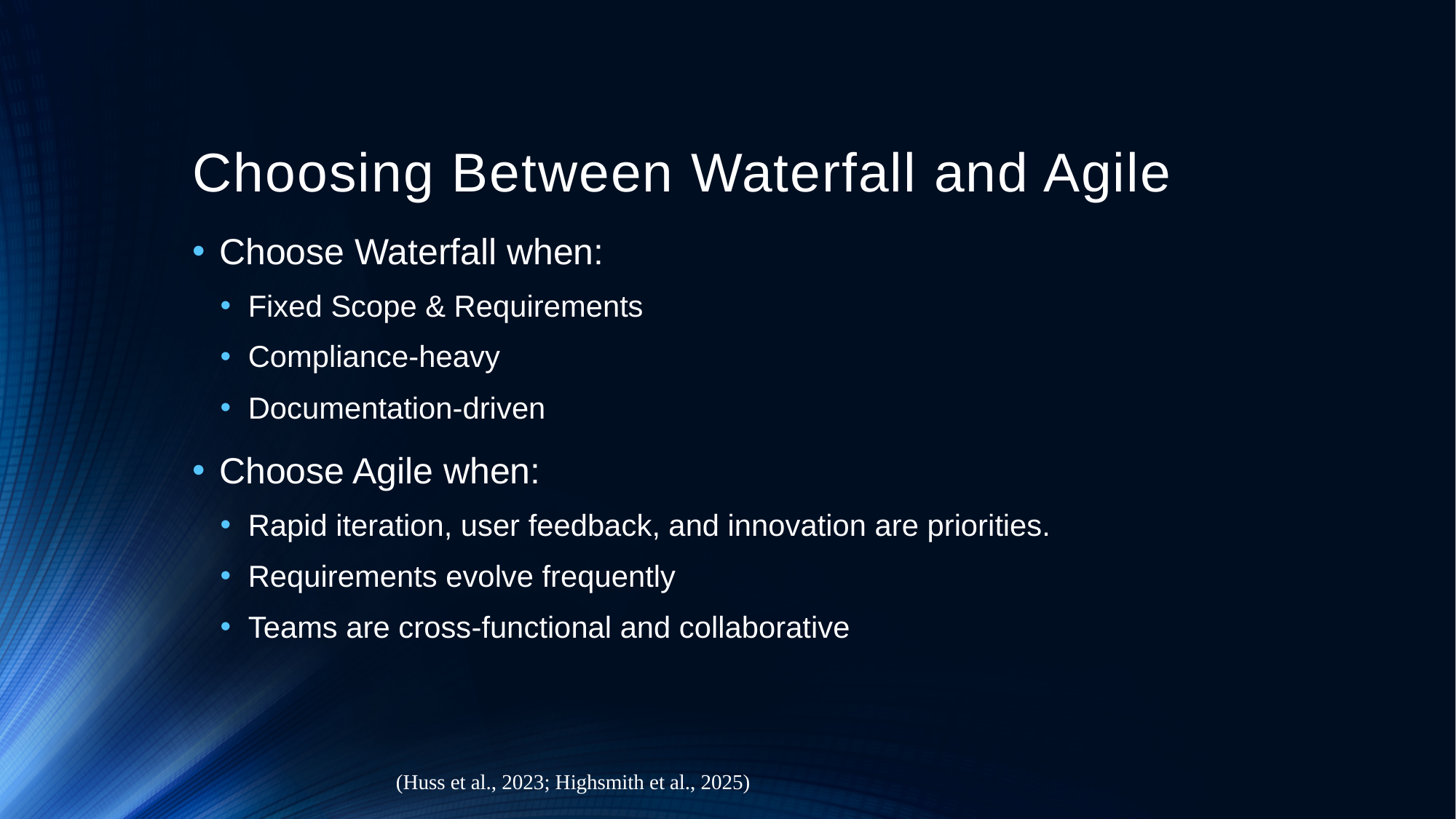

# Choosing Between Waterfall and Agile
Choose Waterfall when:
Fixed Scope & Requirements
Compliance-heavy
Documentation-driven
Choose Agile when:
Rapid iteration, user feedback, and innovation are priorities.
Requirements evolve frequently
Teams are cross-functional and collaborative
(Huss et al., 2023; Highsmith et al., 2025)